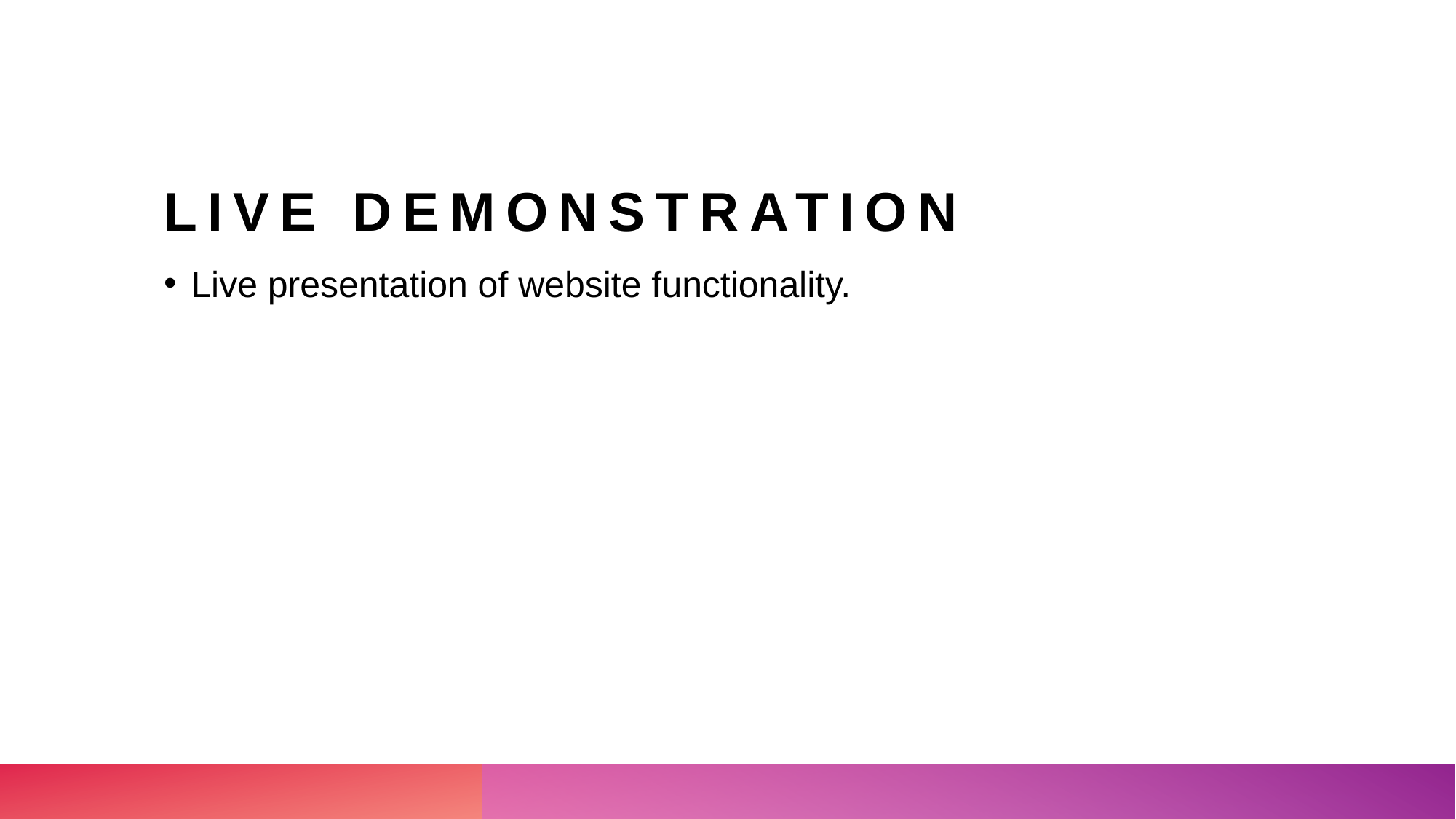

# Live demonstration
Live presentation of website functionality.